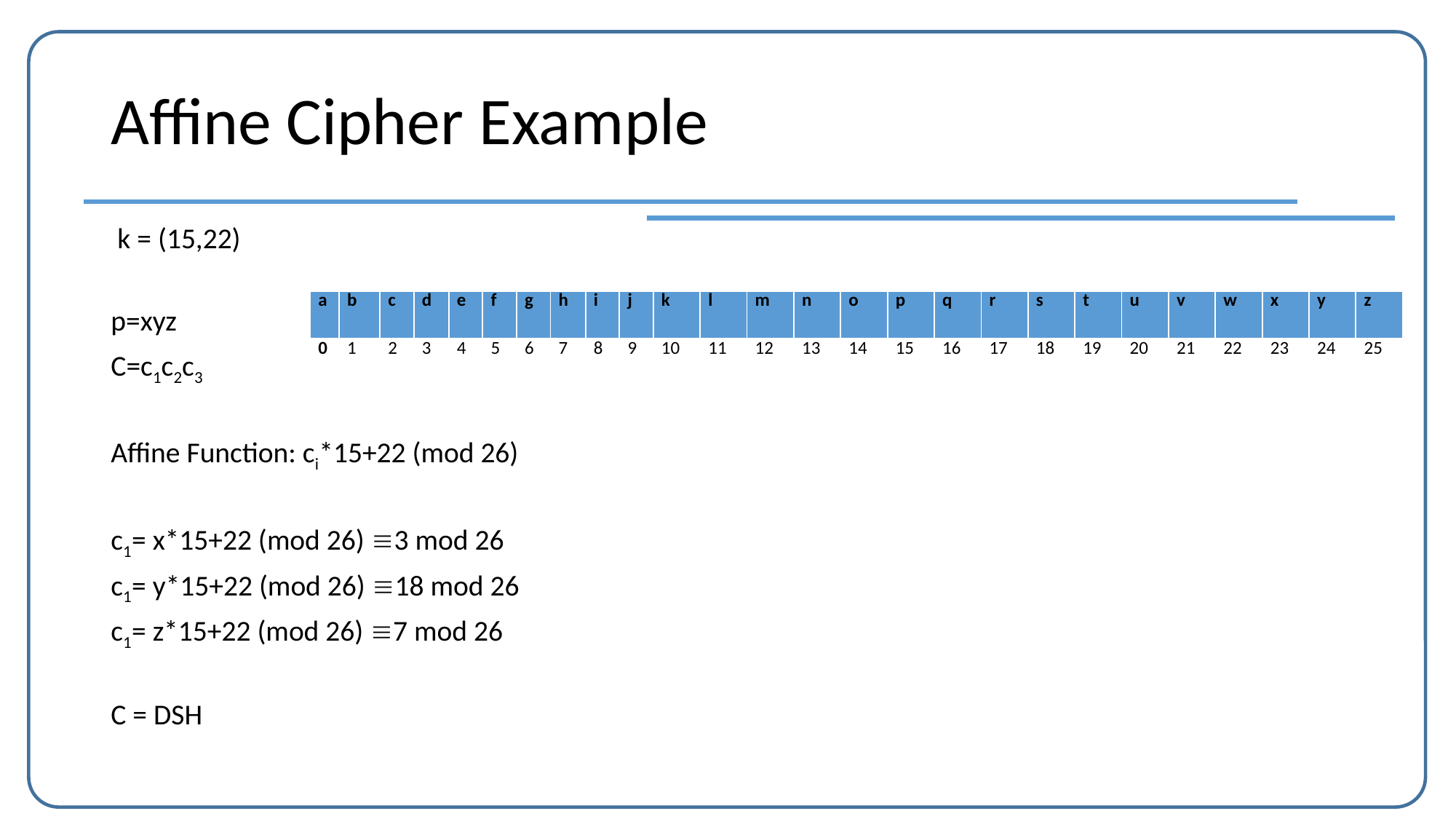

# Affine Cipher Example
 k = (15,22)

p=xyz
C=c1c2c3

Affine Function: ci*15+22 (mod 26)

c1= x*15+22 (mod 26) ≡3 mod 26
c1= y*15+22 (mod 26) ≡18 mod 26
c1= z*15+22 (mod 26) ≡7 mod 26

C = DSH
| a | b | c | d | e | f | g | h | i | j | k | l | m | n | o | p | q | r | s | t | u | v | w | x | y | z |
| --- | --- | --- | --- | --- | --- | --- | --- | --- | --- | --- | --- | --- | --- | --- | --- | --- | --- | --- | --- | --- | --- | --- | --- | --- | --- |
| 0 | 1 | 2 | 3 | 4 | 5 | 6 | 7 | 8 | 9 | 10 | 11 | 12 | 13 | 14 | 15 | 16 | 17 | 18 | 19 | 20 | 21 | 22 | 23 | 24 | 25 |